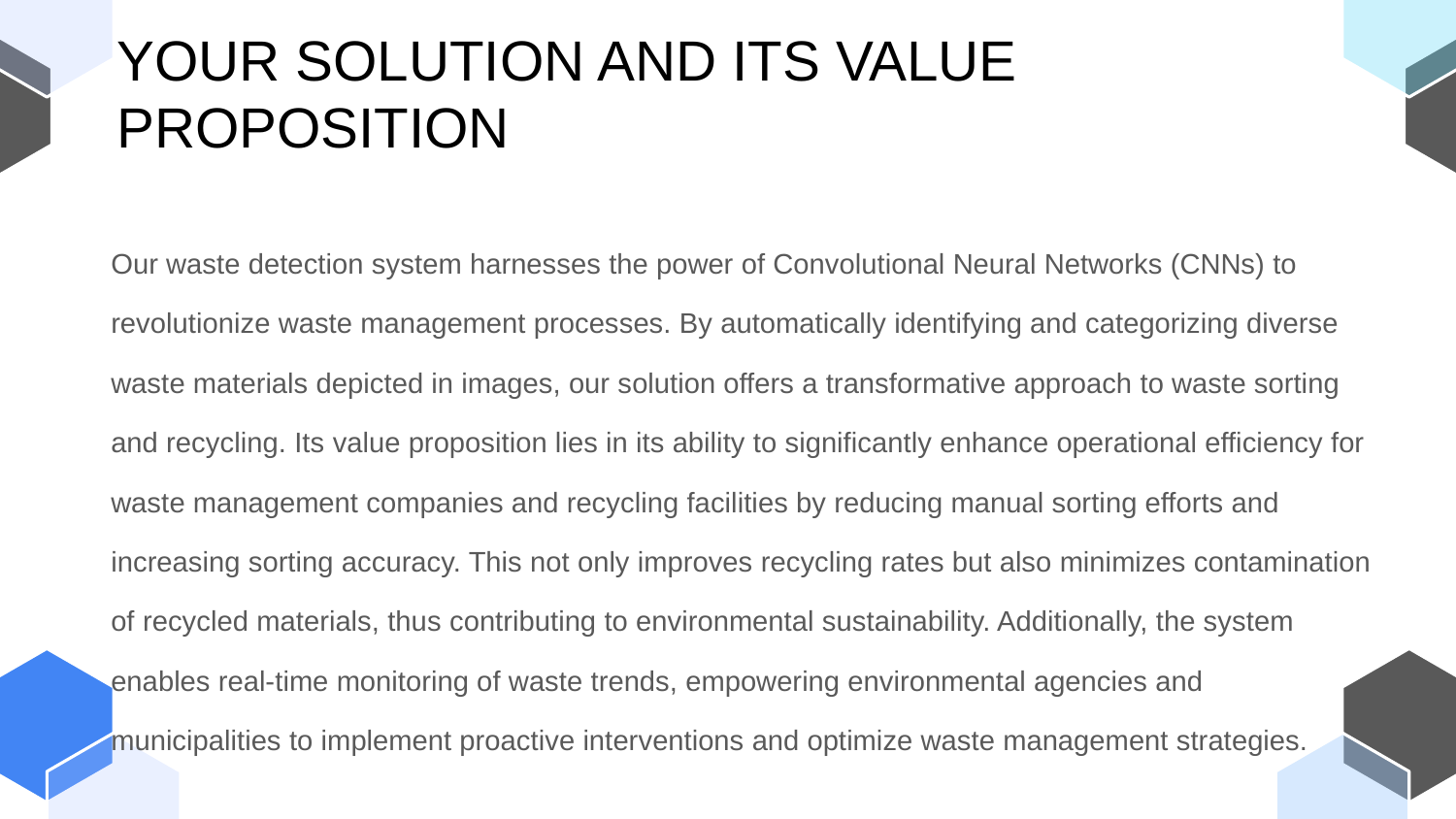

# YOUR SOLUTION AND ITS VALUE PROPOSITION
Our waste detection system harnesses the power of Convolutional Neural Networks (CNNs) to revolutionize waste management processes. By automatically identifying and categorizing diverse waste materials depicted in images, our solution offers a transformative approach to waste sorting and recycling. Its value proposition lies in its ability to significantly enhance operational efficiency for waste management companies and recycling facilities by reducing manual sorting efforts and increasing sorting accuracy. This not only improves recycling rates but also minimizes contamination of recycled materials, thus contributing to environmental sustainability. Additionally, the system enables real-time monitoring of waste trends, empowering environmental agencies and municipalities to implement proactive interventions and optimize waste management strategies.